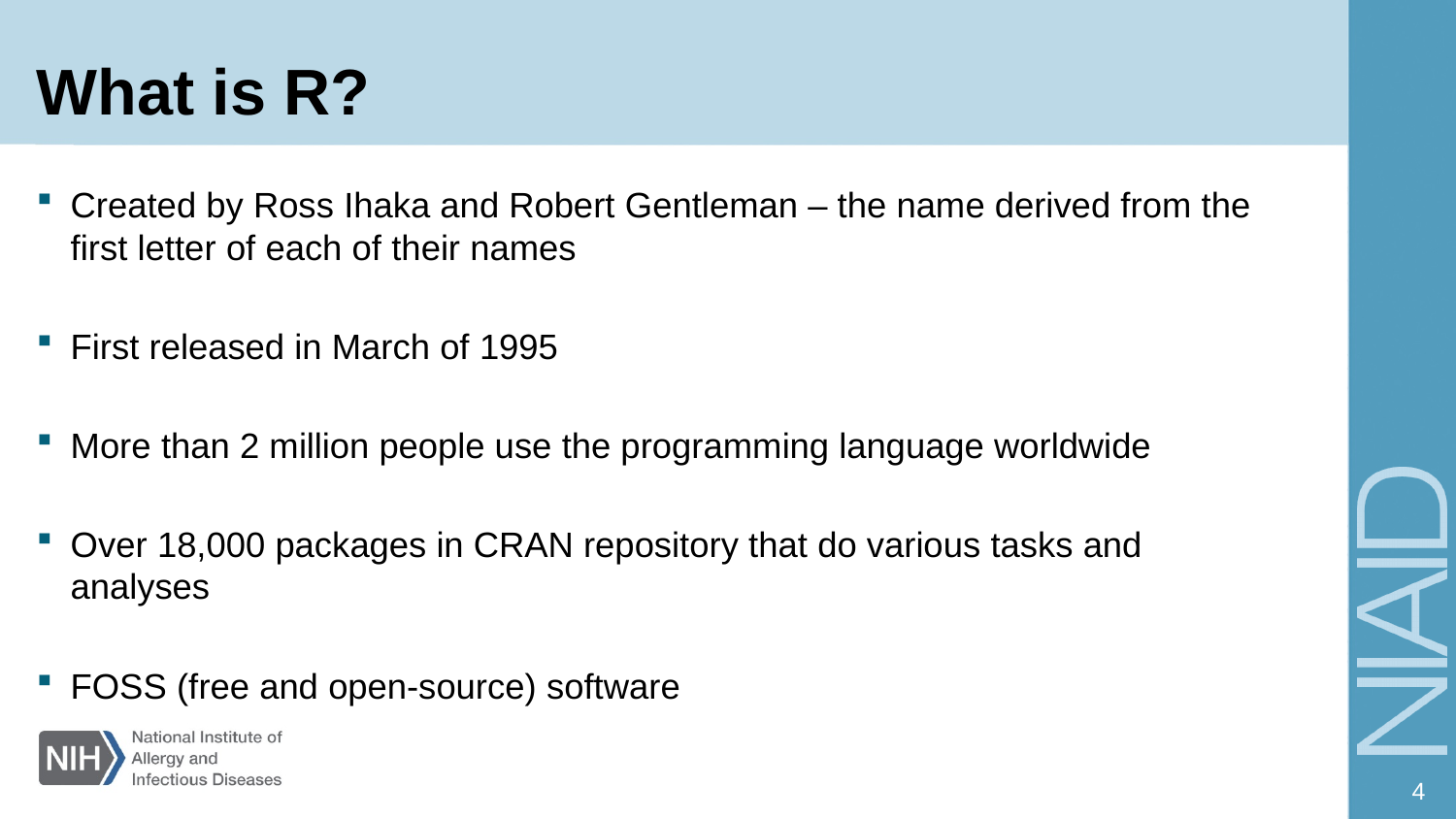

# What is R?
Created by Ross Ihaka and Robert Gentleman – the name derived from the first letter of each of their names

First released in March of 1995

More than 2 million people use the programming language worldwide

Over 18,000 packages in CRAN repository that do various tasks and analyses

FOSS (free and open-source) software
4